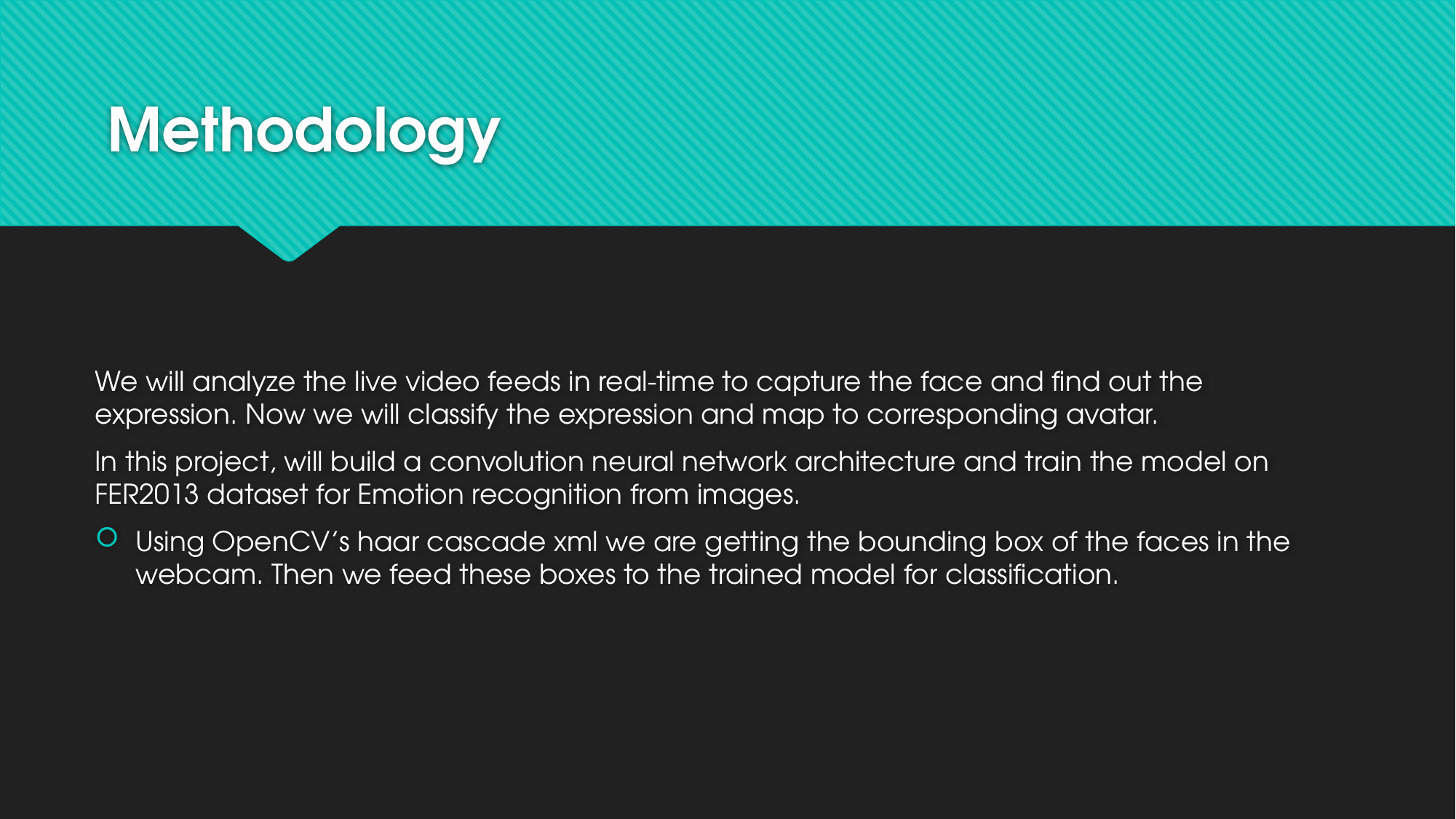

# Methodology

We will analyze the live video feeds in real-time to capture the face and find out the expression. Now we will classify the expression and map to corresponding avatar.
In this project, will build a convolution neural network architecture and train the model on FER2013 dataset for Emotion recognition from images.
Using OpenCV’s haar cascade xml we are getting the bounding box of the faces in the webcam. Then we feed these boxes to the trained model for classification.